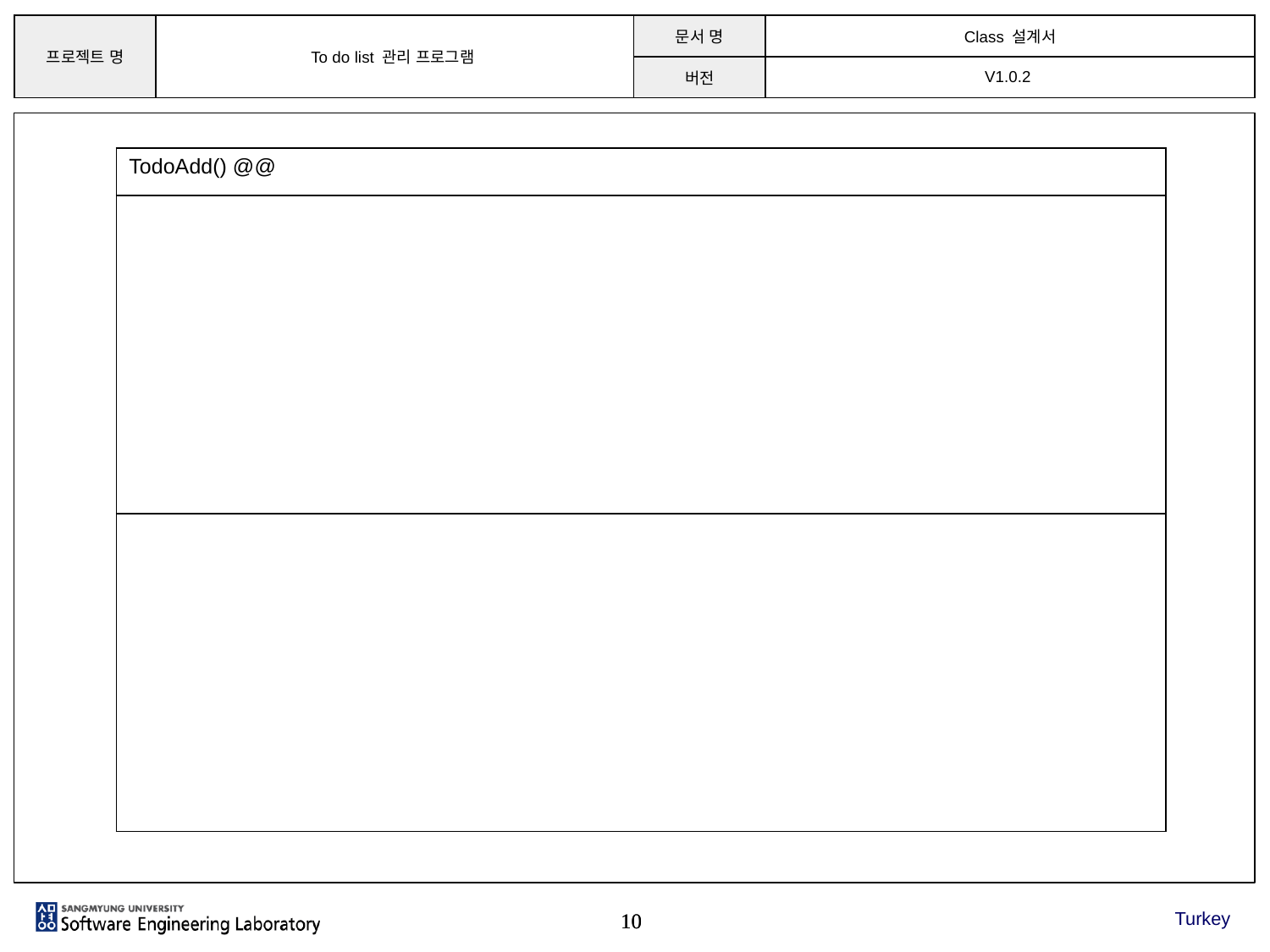

| TodoAdd() @@ |
| --- |
|  |
|  |
Turkey